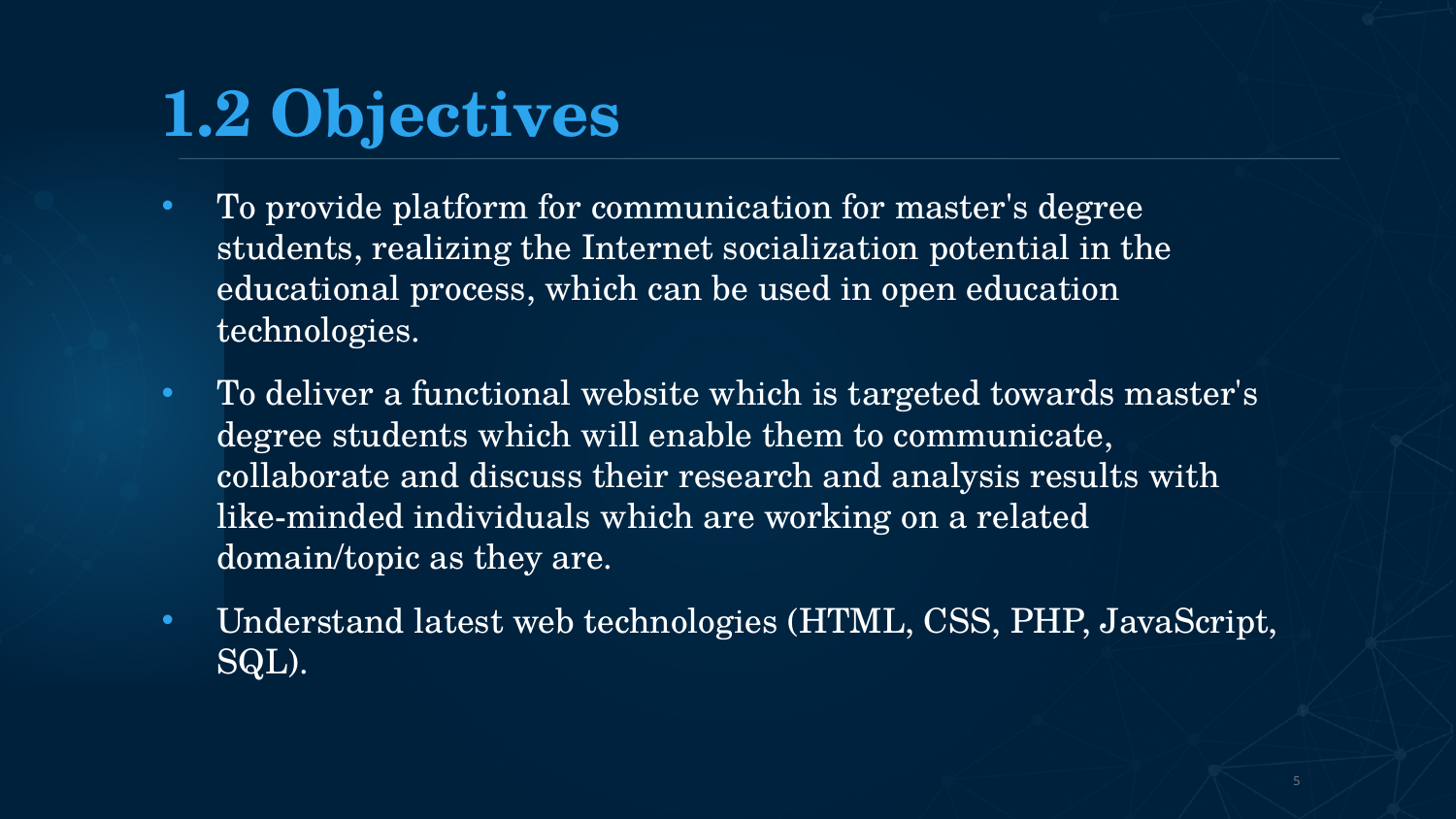

# 1.2 Objectives
To provide platform for communication for master's degree students, realizing the Internet socialization potential in the educational process, which can be used in open education technologies.
To deliver a functional website which is targeted towards master's
degree students which will enable them to communicate,
collaborate and discuss their research and analysis results with
like-minded individuals which are working on a related
domain/topic as they are.
Understand latest web technologies (HTML, CSS, PHP, JavaScript,
SQL).
5